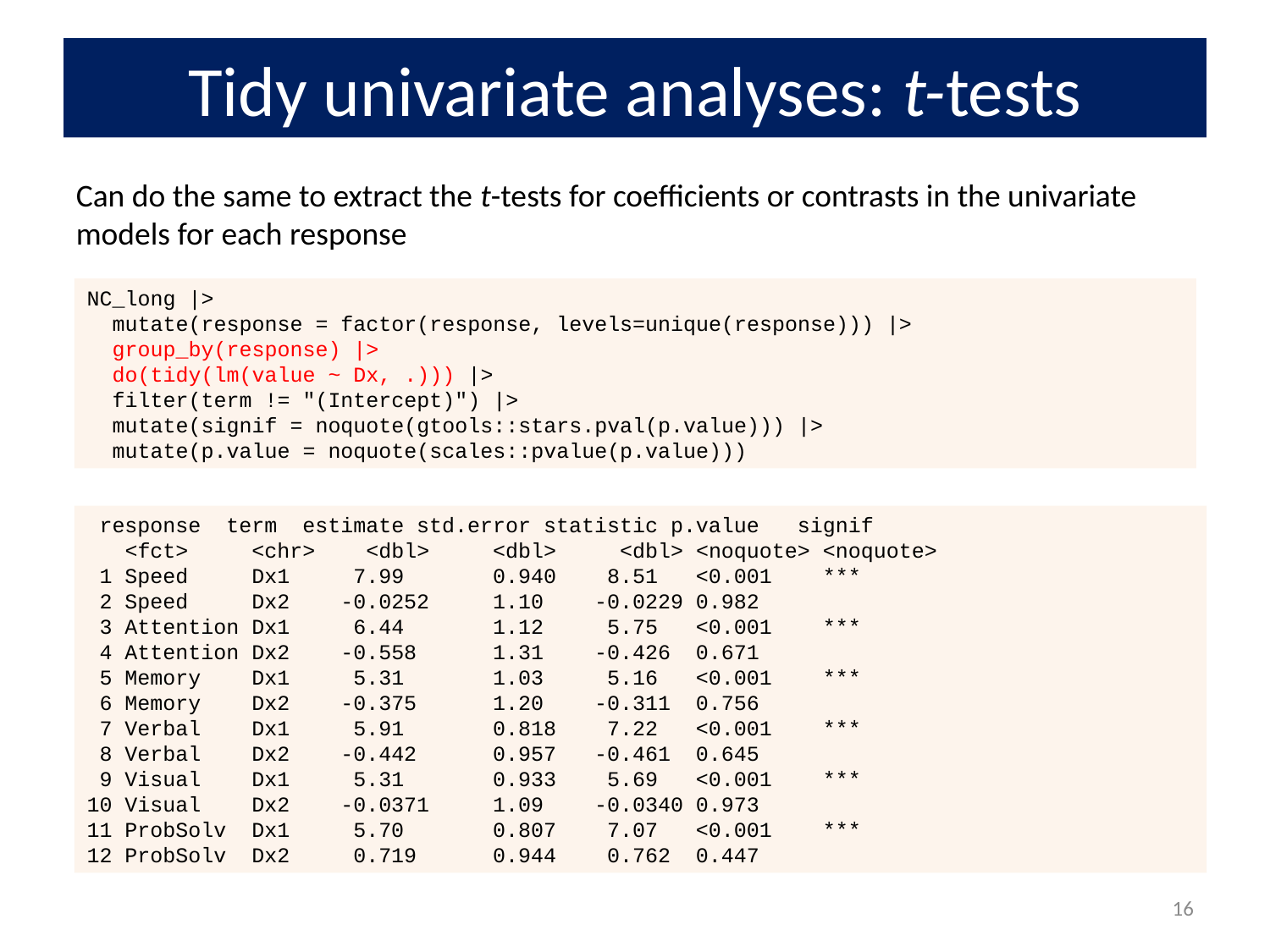

# Tidy univariate analyses: t-tests
Can do the same to extract the t-tests for coefficients or contrasts in the univariate models for each response
NC_long |>
  mutate(response = factor(response, levels=unique(response))) |>
  group_by(response) |>
  do(tidy(lm(value ~ Dx, .))) |>
  filter(term != "(Intercept)") |>
  mutate(signif = noquote(gtools::stars.pval(p.value))) |>
  mutate(p.value = noquote(scales::pvalue(p.value)))
 response  term  estimate std.error statistic p.value   signif
   <fct>     <chr>    <dbl>     <dbl>     <dbl> <noquote> <noquote>
 1 Speed     Dx1     7.99       0.940    8.51   <0.001    ***
 2 Speed     Dx2    -0.0252     1.10    -0.0229 0.982
 3 Attention Dx1     6.44       1.12     5.75   <0.001    ***
 4 Attention Dx2    -0.558      1.31    -0.426  0.671
 5 Memory    Dx1     5.31       1.03     5.16   <0.001    ***
 6 Memory    Dx2    -0.375      1.20    -0.311  0.756
 7 Verbal    Dx1     5.91       0.818    7.22   <0.001    ***
 8 Verbal    Dx2    -0.442      0.957   -0.461  0.645
 9 Visual    Dx1     5.31       0.933    5.69   <0.001    ***
10 Visual    Dx2    -0.0371     1.09    -0.0340 0.973
11 ProbSolv  Dx1     5.70       0.807    7.07   <0.001    ***
12 ProbSolv  Dx2     0.719      0.944    0.762  0.447
16